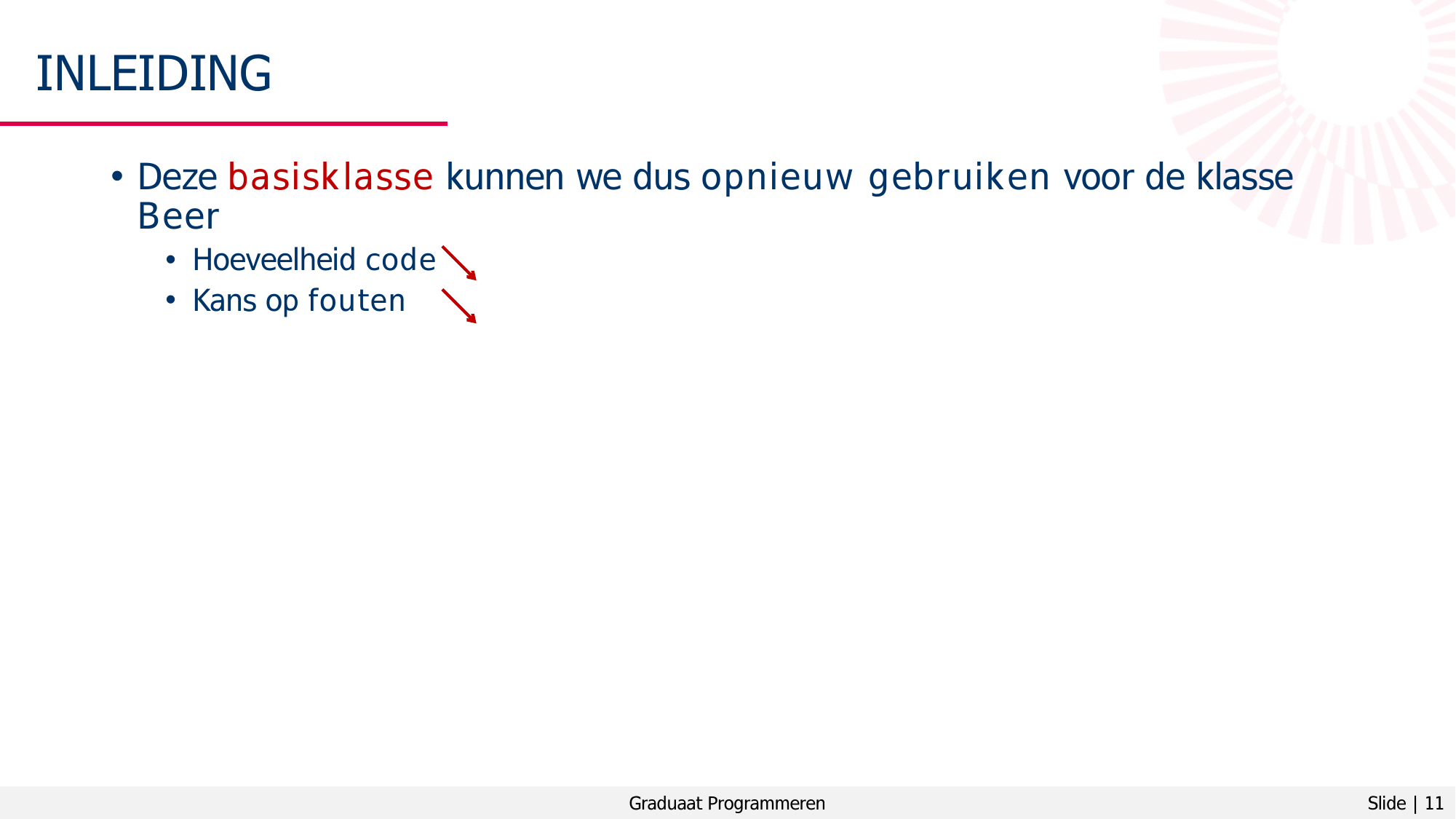

# Inleiding
Deze basisklasse kunnen we dus opnieuw gebruiken voor de klasse Beer
Hoeveelheid code
Kans op fouten